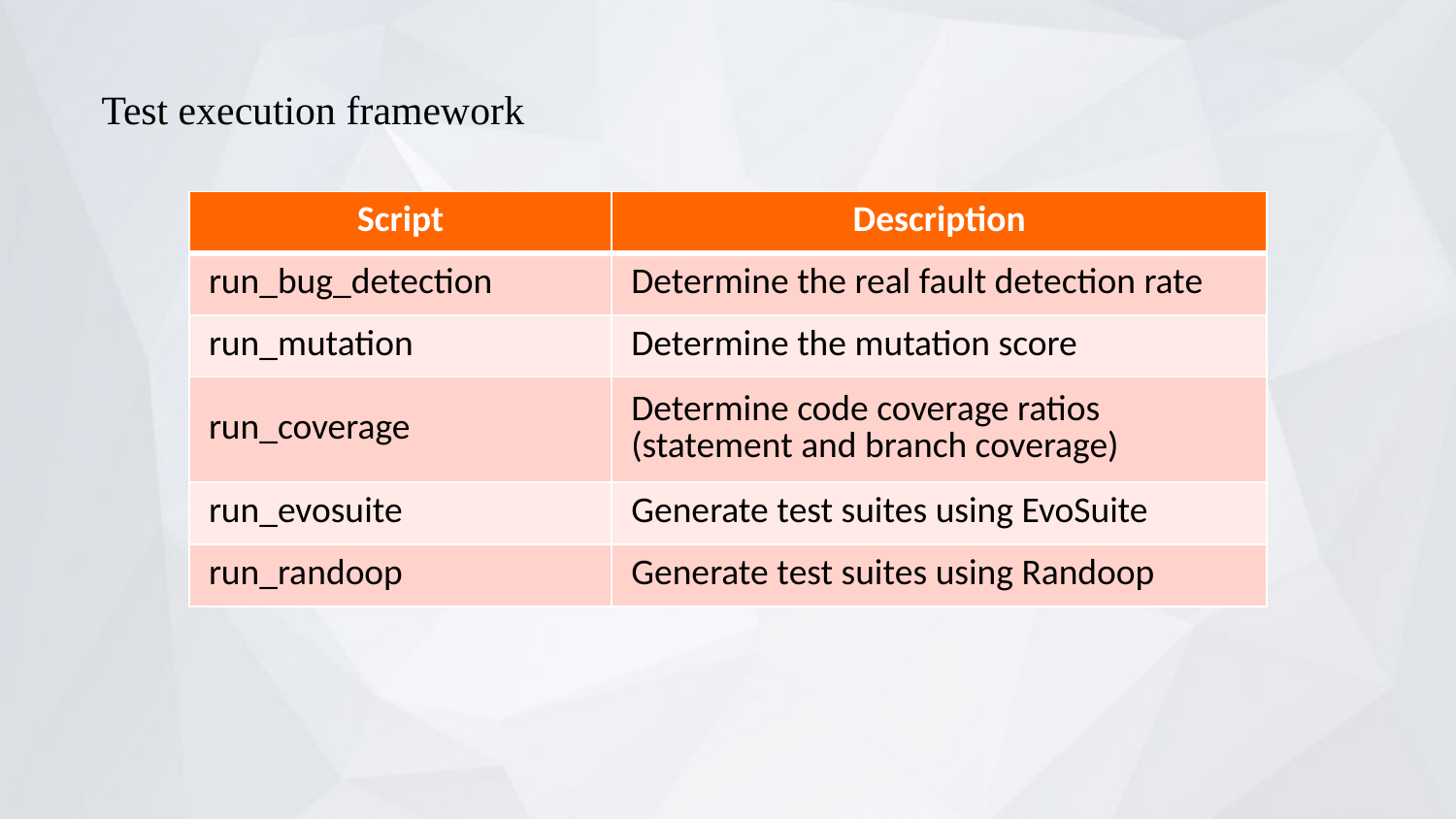

Test execution framework
| Script | Description |
| --- | --- |
| run\_bug\_detection | Determine the real fault detection rate |
| run\_mutation | Determine the mutation score |
| run\_coverage | Determine code coverage ratios (statement and branch coverage) |
| run\_evosuite | Generate test suites using EvoSuite |
| run\_randoop | Generate test suites using Randoop |